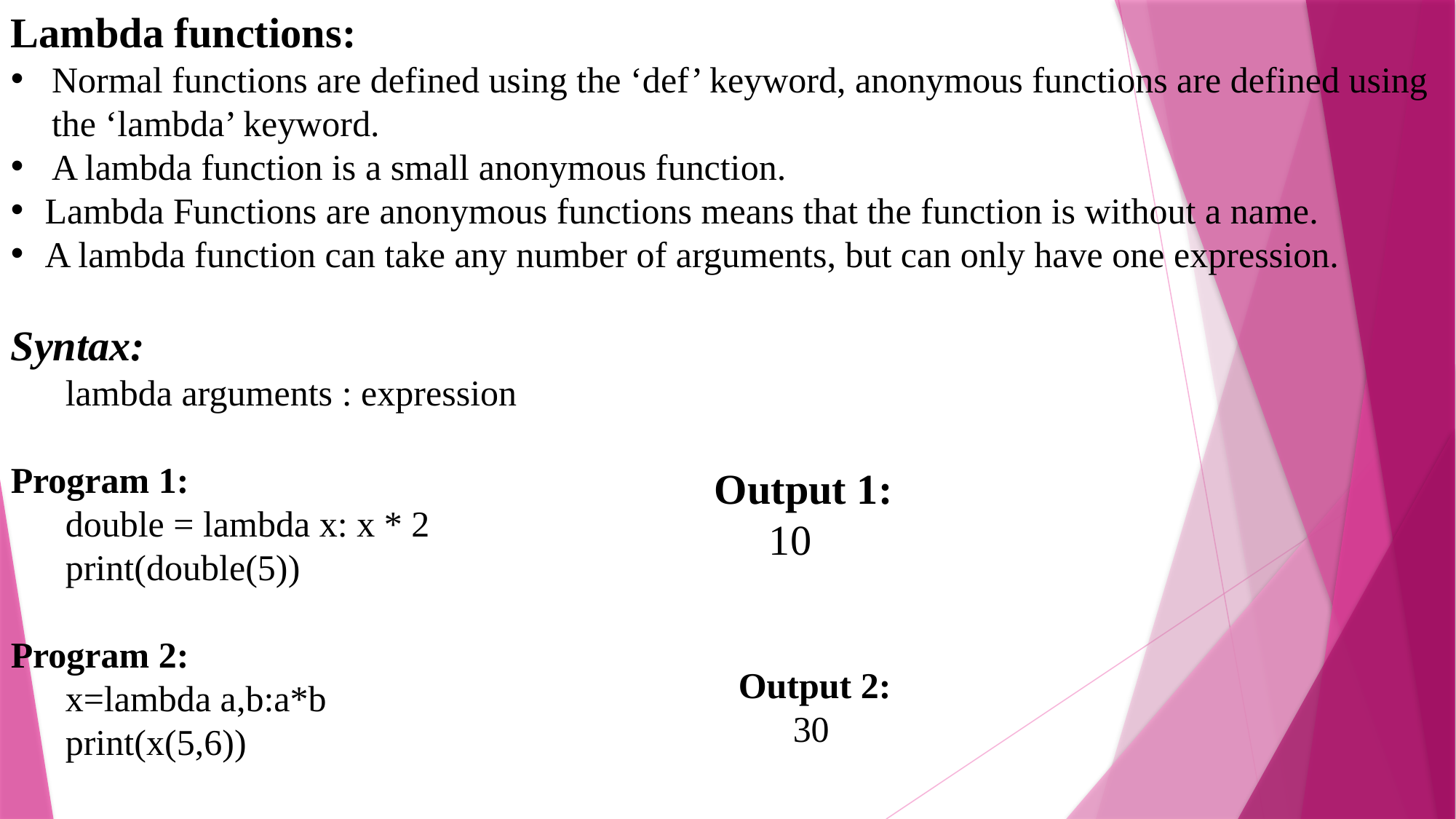

Lambda functions:
Normal functions are defined using the ‘def’ keyword, anonymous functions are defined using the ‘lambda’ keyword.
A lambda function is a small anonymous function.
Lambda Functions are anonymous functions means that the function is without a name.
A lambda function can take any number of arguments, but can only have one expression.

Syntax:
lambda arguments : expression

Program 1:
double = lambda x: x * 2
print(double(5))

Program 2:
x=lambda a,b:a*b
print(x(5,6))
Output 1:
10
Output 2:
30